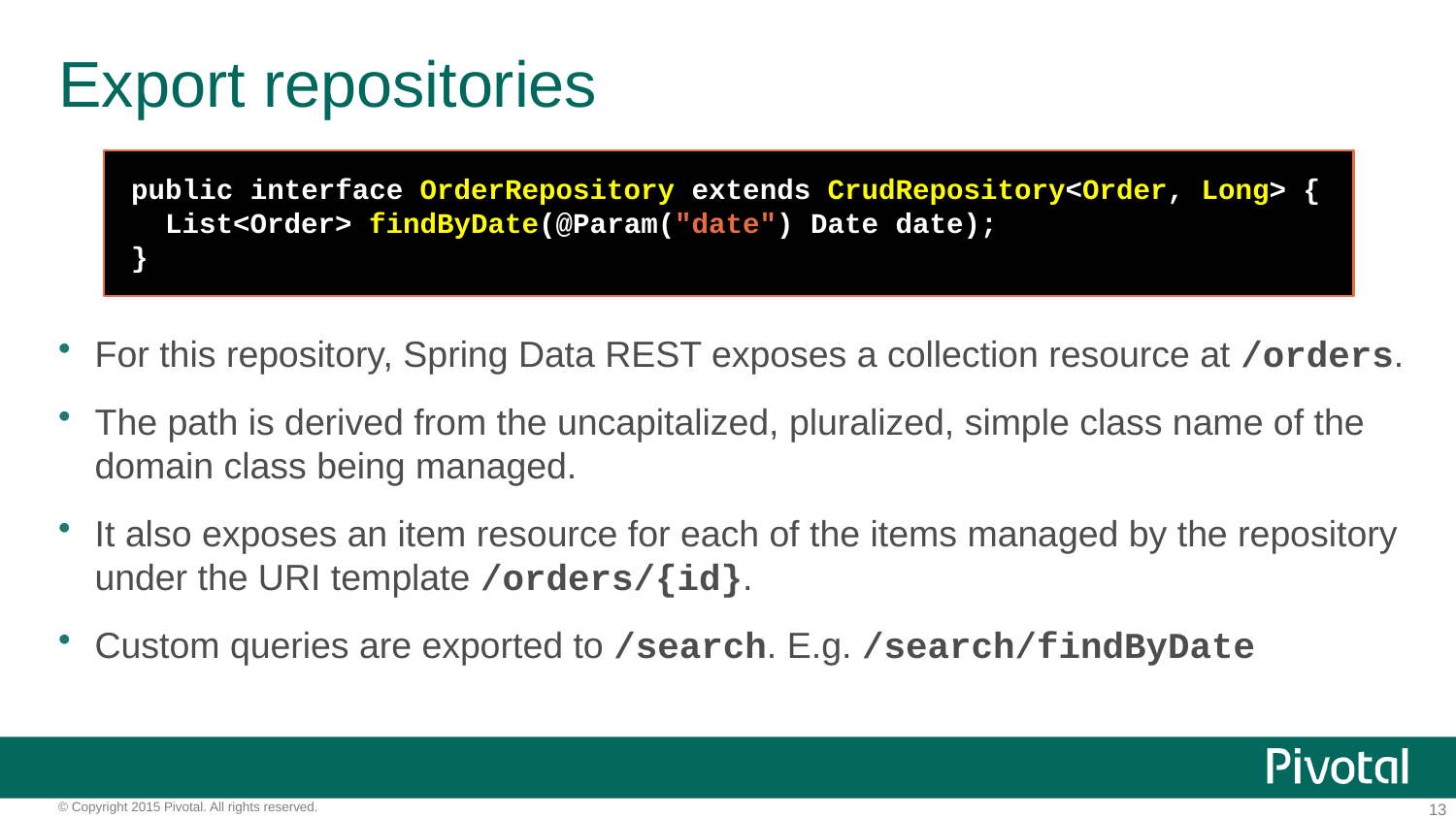

# Export repositories

public interface OrderRepository extends CrudRepository<Order, Long> {
  List<Order> findByDate(@Param("date") Date date);
}

For this repository, Spring Data REST exposes a collection resource at /orders.
The path is derived from the uncapitalized, pluralized, simple class name of the domain class being managed.
It also exposes an item resource for each of the items managed by the repository under the URI template /orders/{id}.
Custom queries are exported to /search. E.g. /search/findByDate